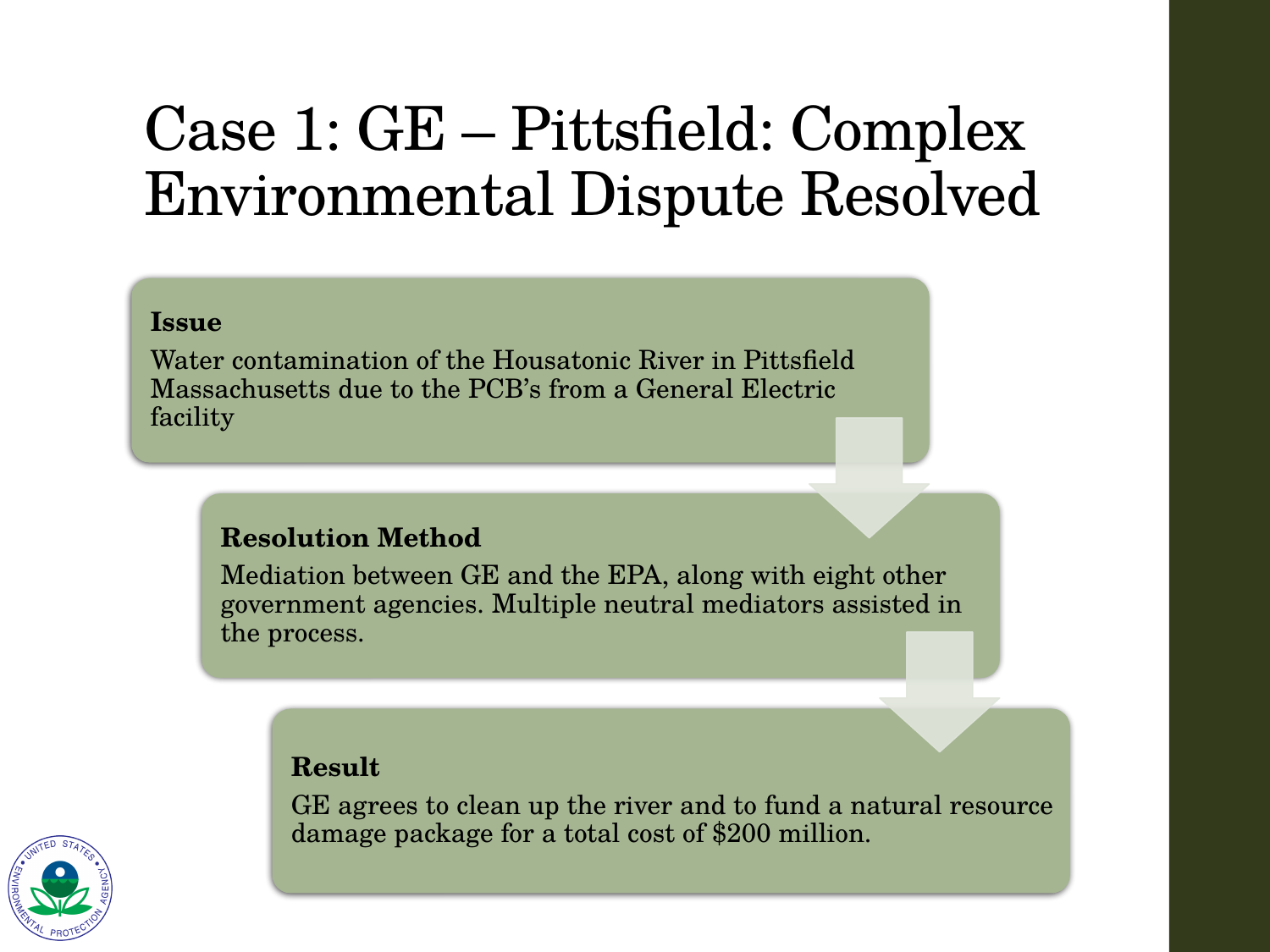

# Case 1: GE – Pittsfield: Complex Environmental Dispute Resolved
Issue
Water contamination of the Housatonic River in Pittsfield Massachusetts due to the PCB’s from a General Electric facility
Resolution Method
Mediation between GE and the EPA, along with eight other government agencies. Multiple neutral mediators assisted in the process.
Result
GE agrees to clean up the river and to fund a natural resource damage package for a total cost of $200 million.